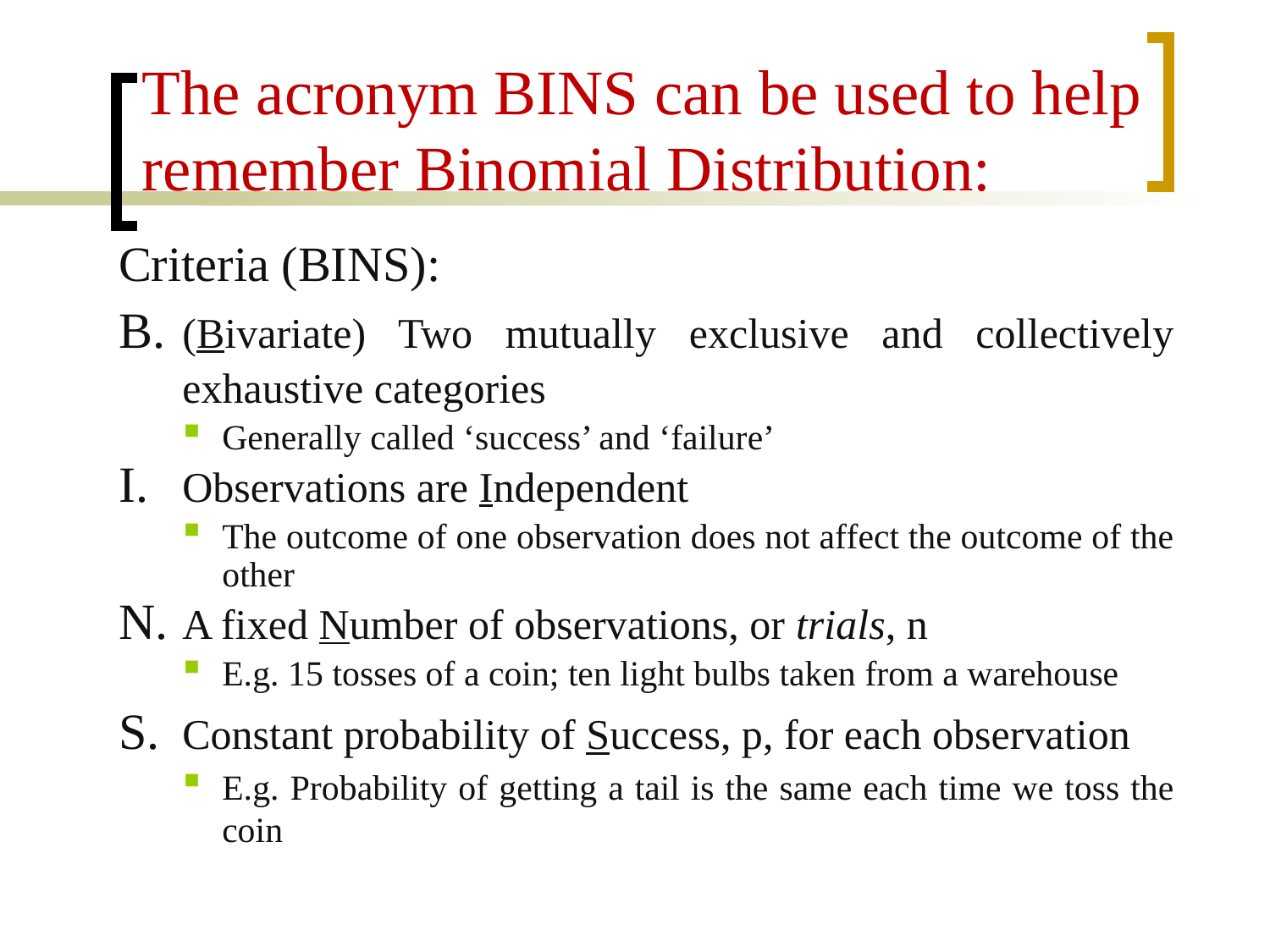

# The acronym BINS can be used to help remember Binomial Distribution:
Criteria (BINS):
(Bivariate) Two mutually exclusive and collectively exhaustive categories
Generally called ‘success’ and ‘failure’
Observations are Independent
The outcome of one observation does not affect the outcome of the other
A fixed Number of observations, or trials, n
E.g. 15 tosses of a coin; ten light bulbs taken from a warehouse
Constant probability of Success, p, for each observation
E.g. Probability of getting a tail is the same each time we toss the coin